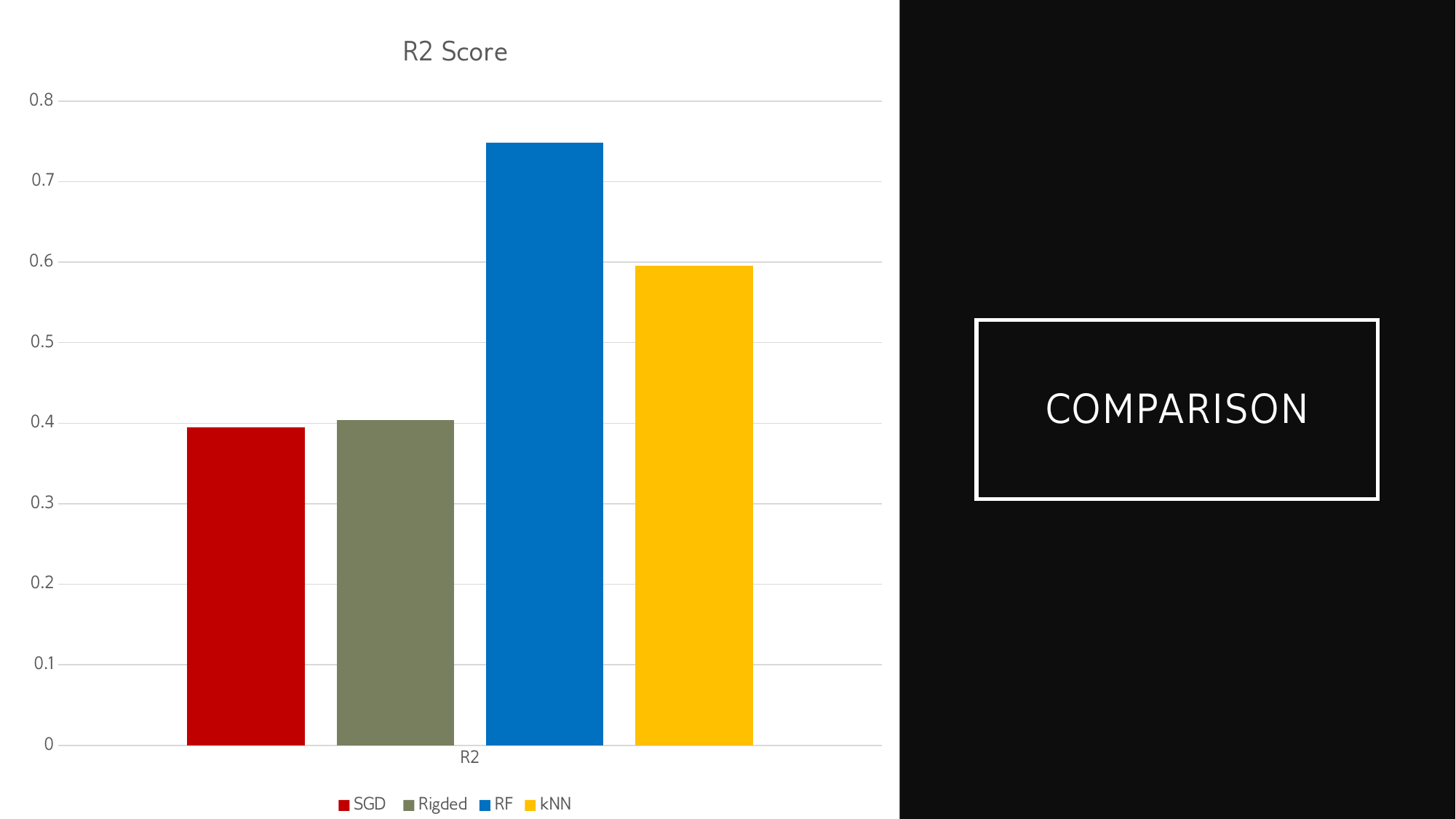

### Chart: R2 Score

| Category | SGD  | Rigded | RF | kNN |
|---|---|---|---|---|
| R2 | 0.395 | 0.404 | 0.748 | 0.596 |
# Comparison